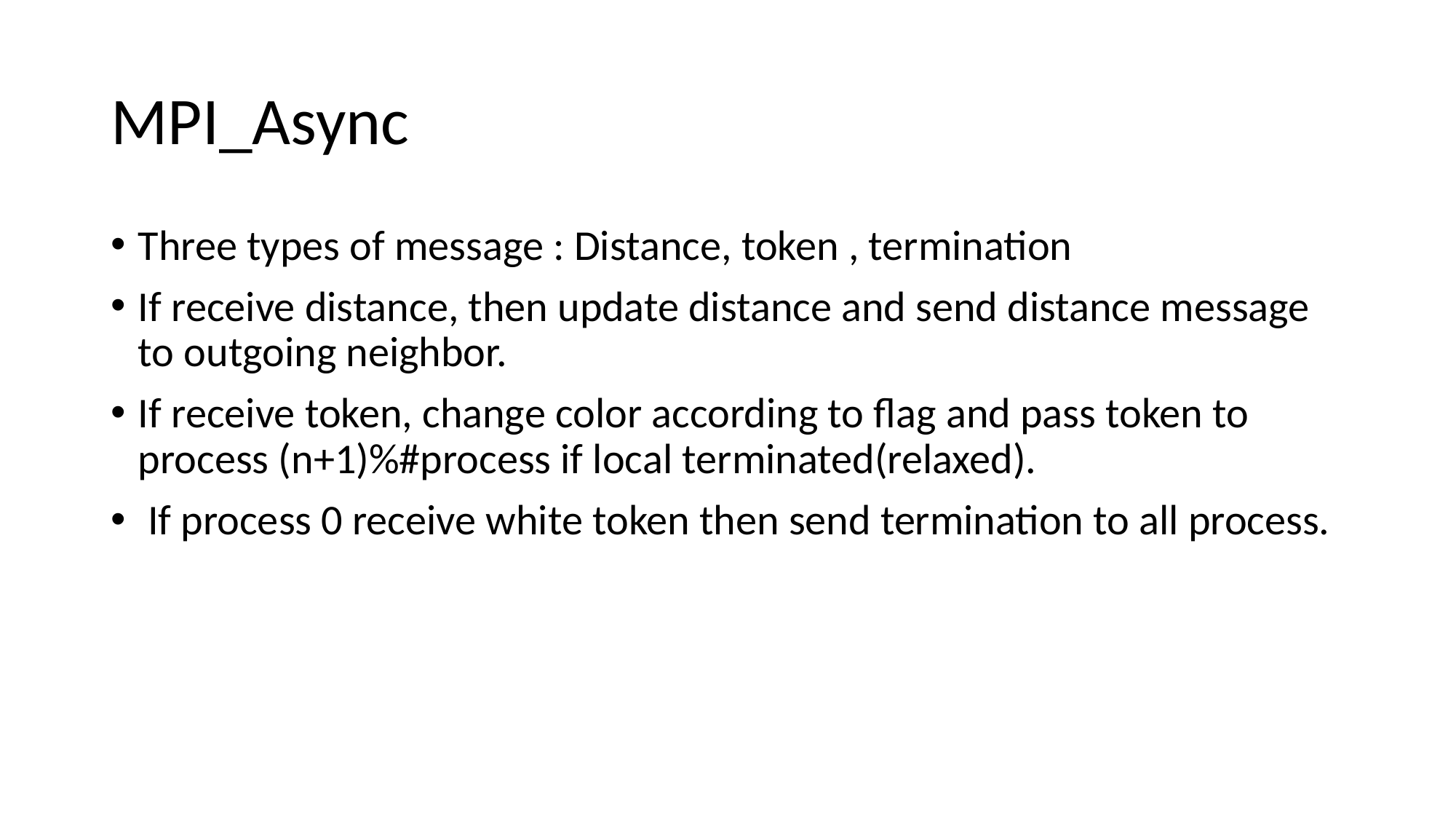

# MPI_Async
Three types of message : Distance, token , termination
If receive distance, then update distance and send distance message to outgoing neighbor.
If receive token, change color according to flag and pass token to process (n+1)%#process if local terminated(relaxed).
 If process 0 receive white token then send termination to all process.